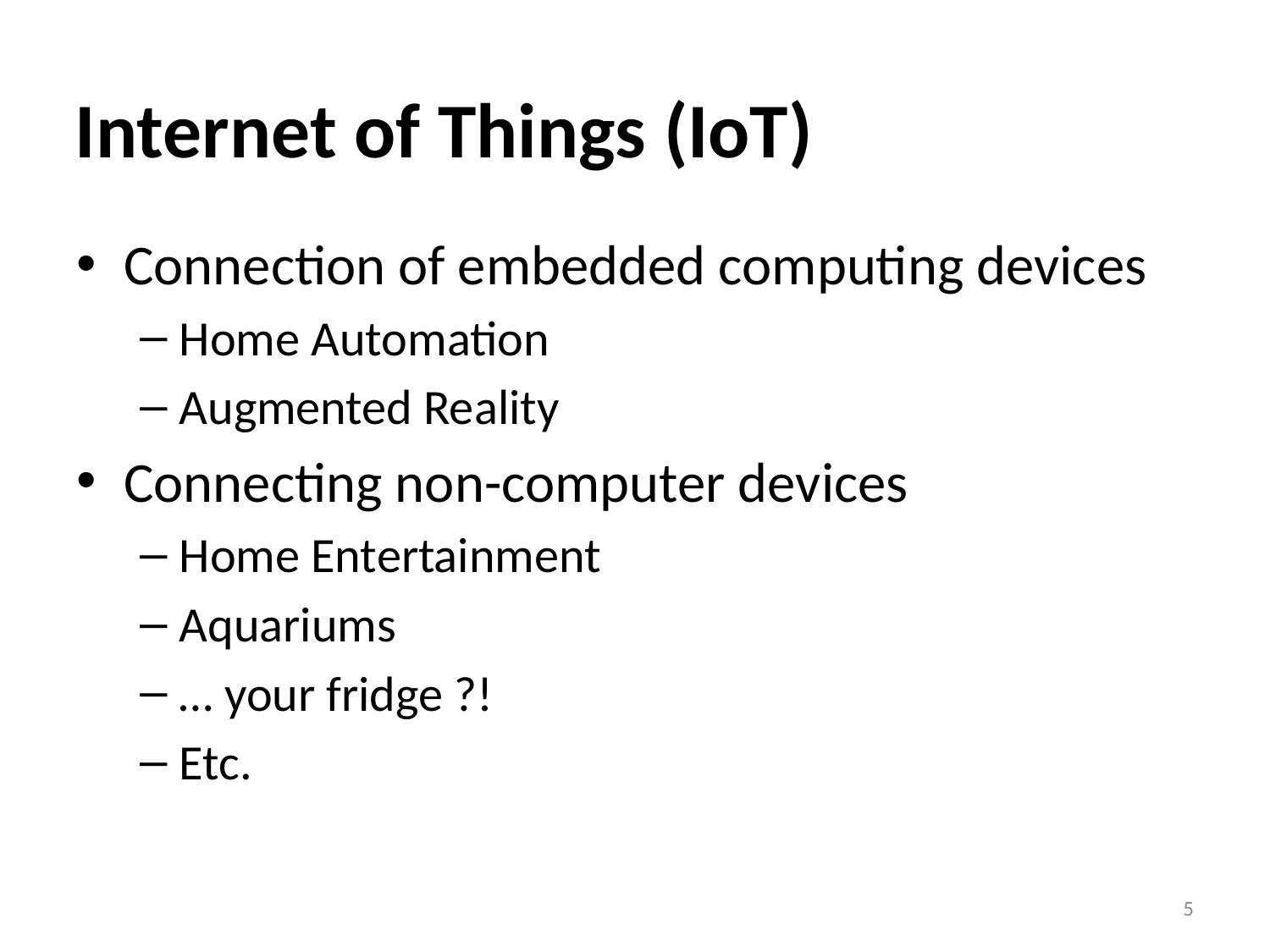

# Internet of Things (IoT)
Connection of embedded computing devices
Home Automation
Augmented Reality
Connecting non-computer devices
Home Entertainment
Aquariums
… your fridge ?!
Etc.
5